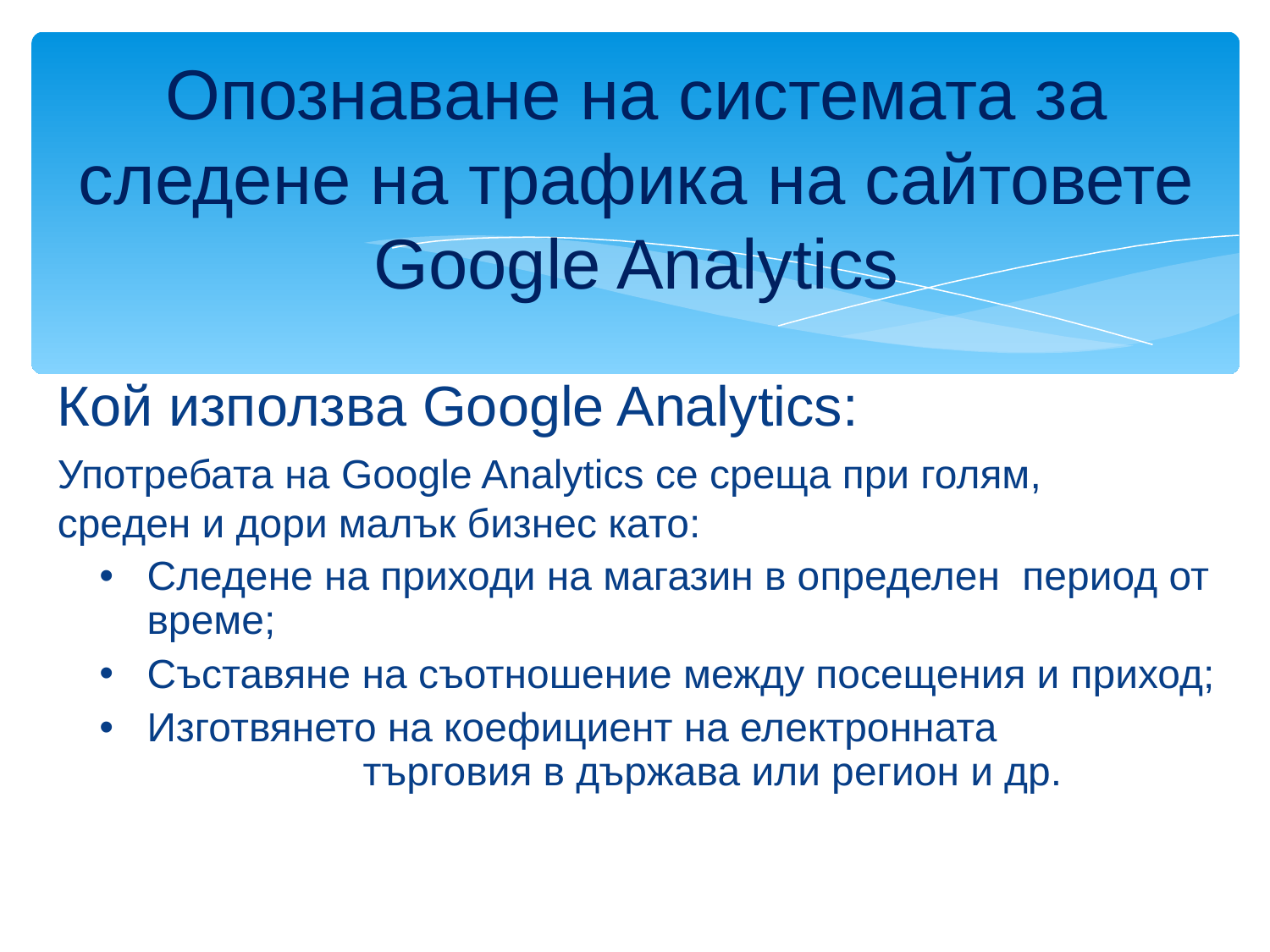

Опознаване на системата за следене на трафика на сайтовете Google Analytics
Кой използва Google Analytics:
Употребата на Google Analytics се среща при голям, 	среден и дори малък бизнес като:
Следене на приходи на магазин в определен  период от време;
Съставяне на съотношение между посещения и приход;
Изготвянето на коефициент на електронната 			търговия в държава или регион и др.